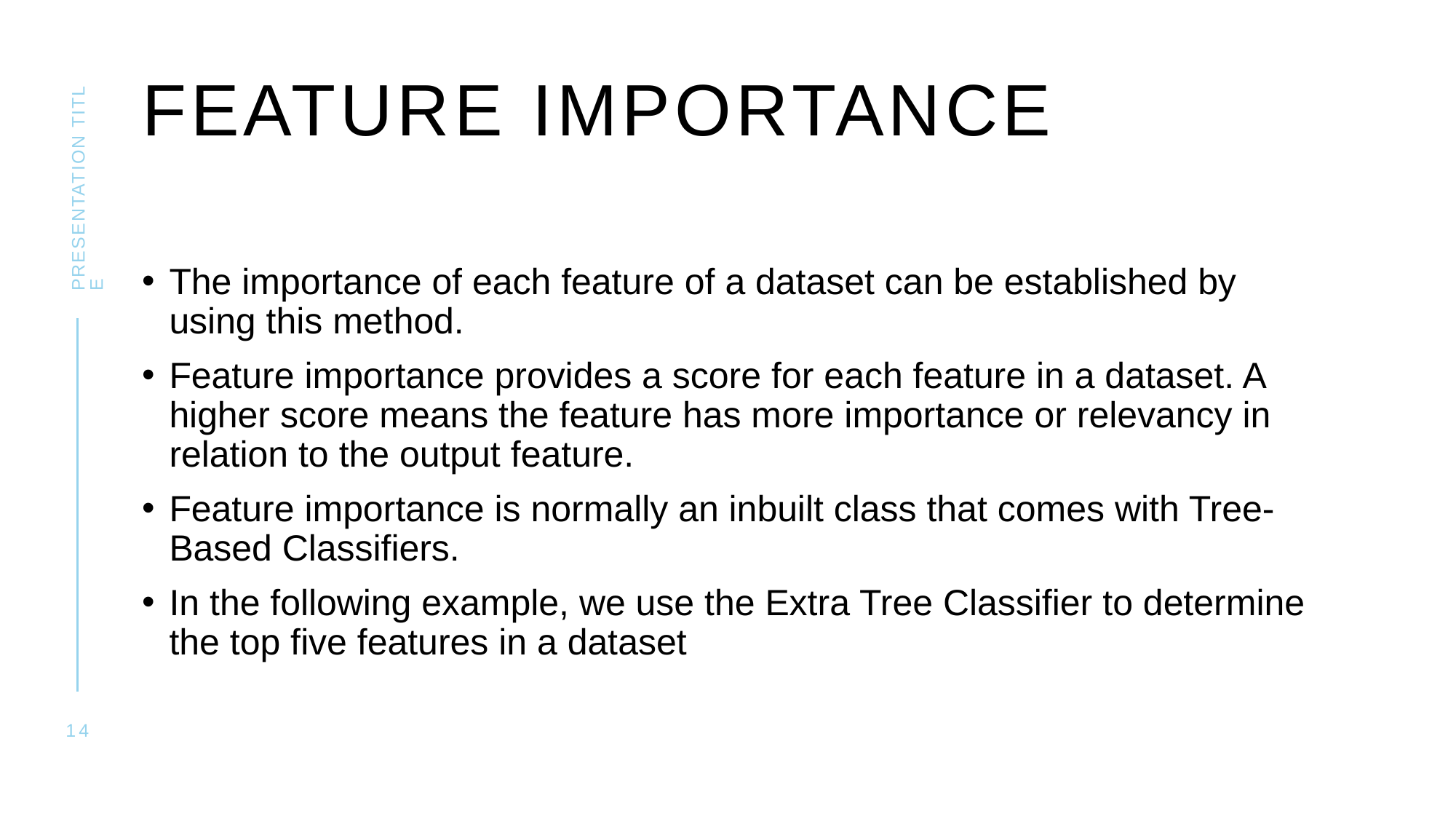

# Feature importance
presentation title
The importance of each feature of a dataset can be established by using this method.
Feature importance provides a score for each feature in a dataset. A higher score means the feature has more importance or relevancy in relation to the output feature.
Feature importance is normally an inbuilt class that comes with Tree-Based Classifiers.
In the following example, we use the Extra Tree Classifier to determine the top five features in a dataset
14